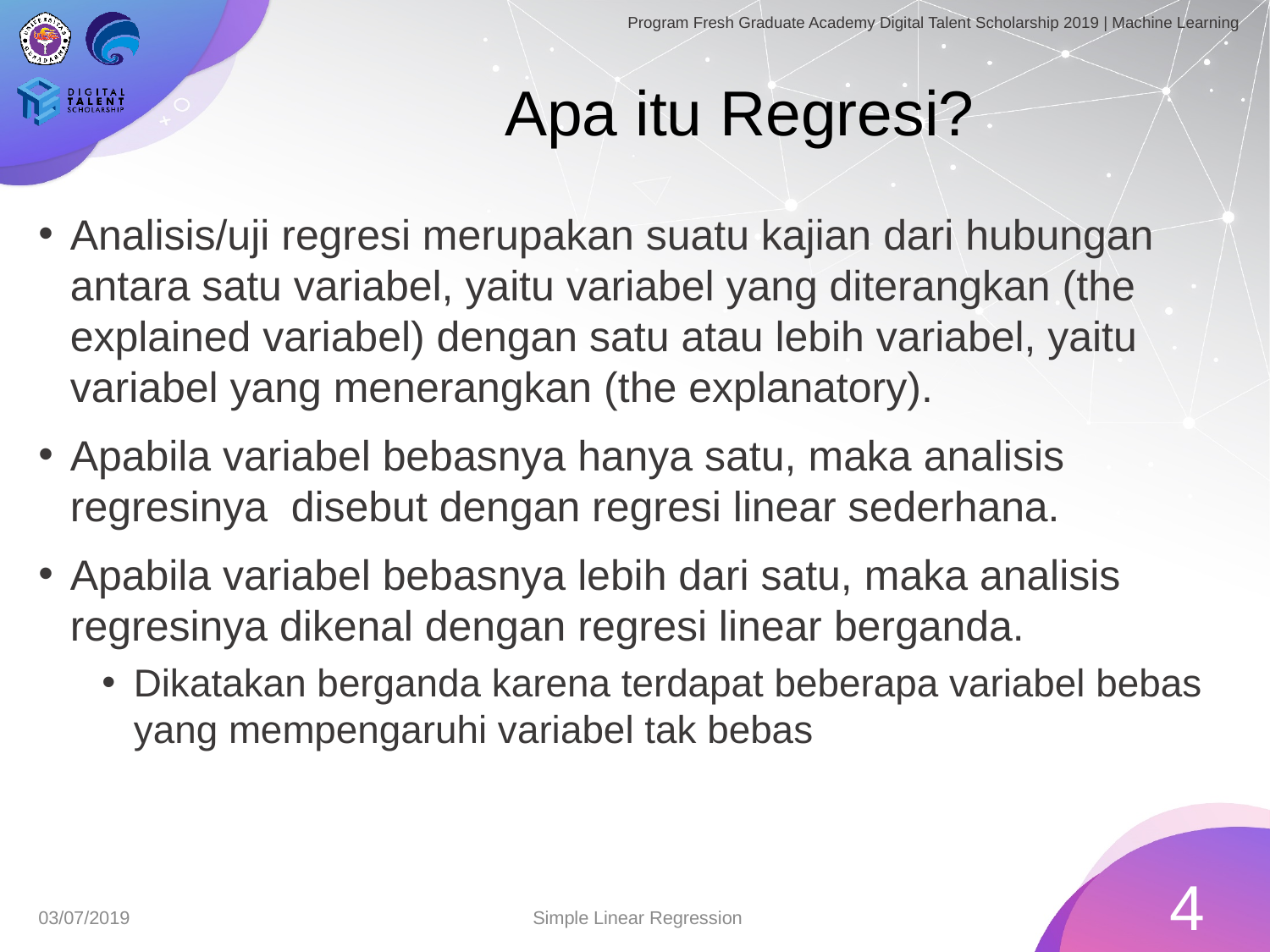

# Apa itu Regresi?
Analisis/uji regresi merupakan suatu kajian dari hubungan antara satu variabel, yaitu variabel yang diterangkan (the explained variabel) dengan satu atau lebih variabel, yaitu variabel yang menerangkan (the explanatory).
Apabila variabel bebasnya hanya satu, maka analisis regresinya  disebut dengan regresi linear sederhana.
Apabila variabel bebasnya lebih dari satu, maka analisis regresinya dikenal dengan regresi linear berganda.
Dikatakan berganda karena terdapat beberapa variabel bebas yang mempengaruhi variabel tak bebas
4
Simple Linear Regression
03/07/2019